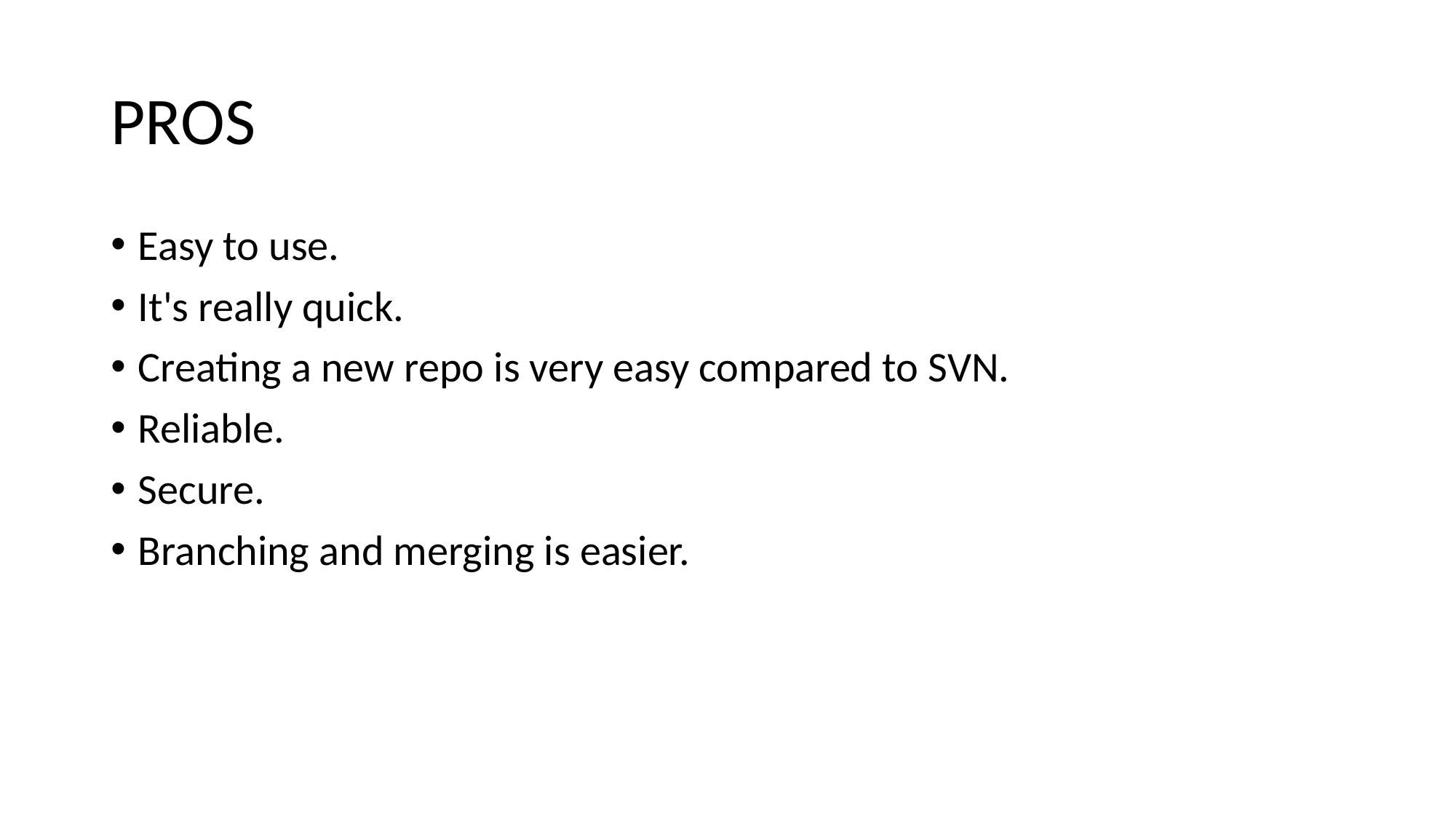

# PROS
Easy to use.
It's really quick.
Creating a new repo is very easy compared to SVN.
Reliable.
Secure.
Branching and merging is easier.